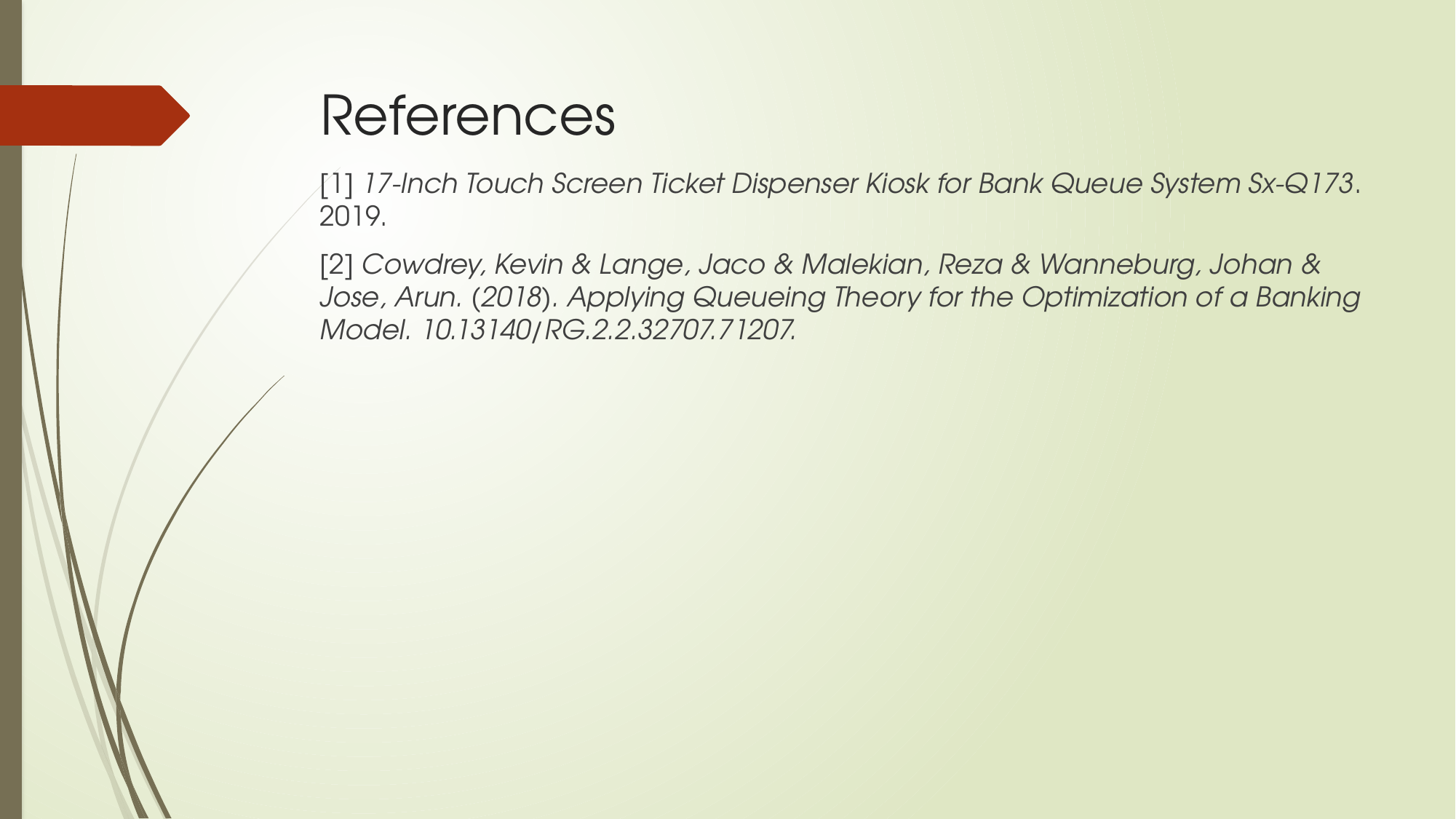

# References
[1] 17-Inch Touch Screen Ticket Dispenser Kiosk for Bank Queue System Sx-Q173. 2019.
[2] Cowdrey, Kevin & Lange, Jaco & Malekian, Reza & Wanneburg, Johan & Jose, Arun. (2018). Applying Queueing Theory for the Optimization of a Banking Model. 10.13140/RG.2.2.32707.71207.